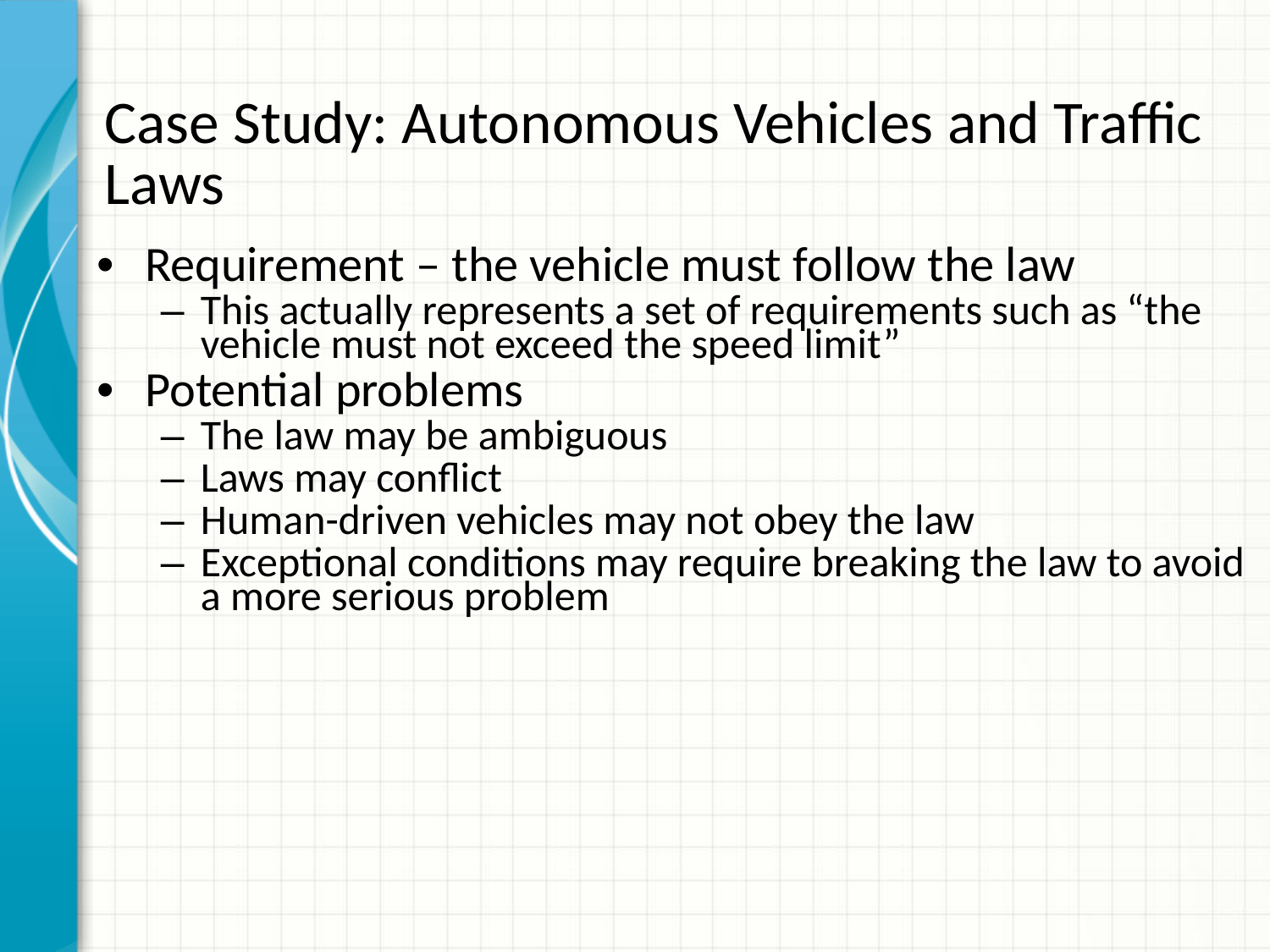

# Case Study: Autonomous Vehicles and Traffic Laws
Requirement – the vehicle must follow the law
This actually represents a set of requirements such as “the vehicle must not exceed the speed limit”
Potential problems
The law may be ambiguous
Laws may conflict
Human-driven vehicles may not obey the law
Exceptional conditions may require breaking the law to avoid a more serious problem